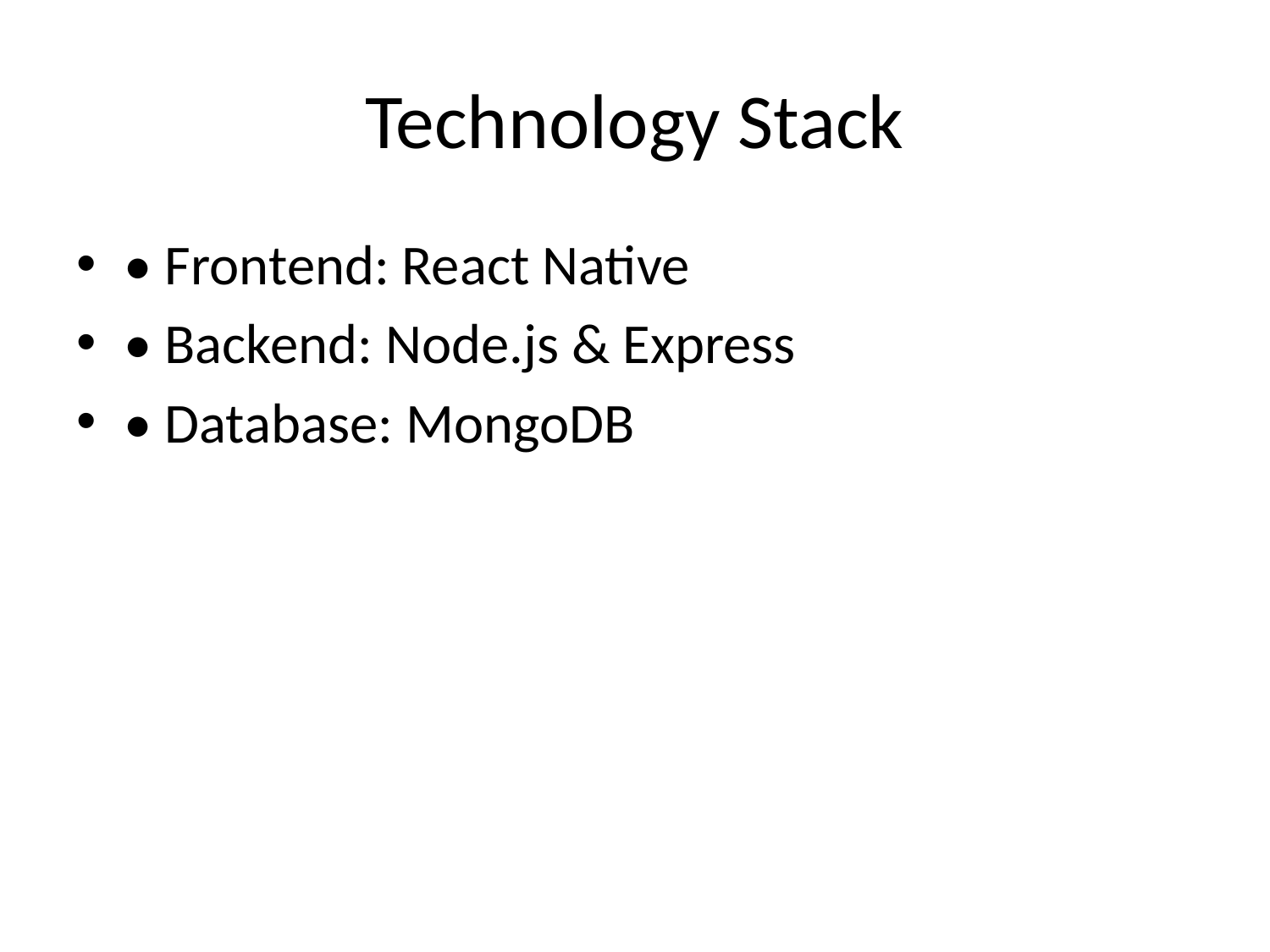

# Technology Stack
• Frontend: React Native
• Backend: Node.js & Express
• Database: MongoDB